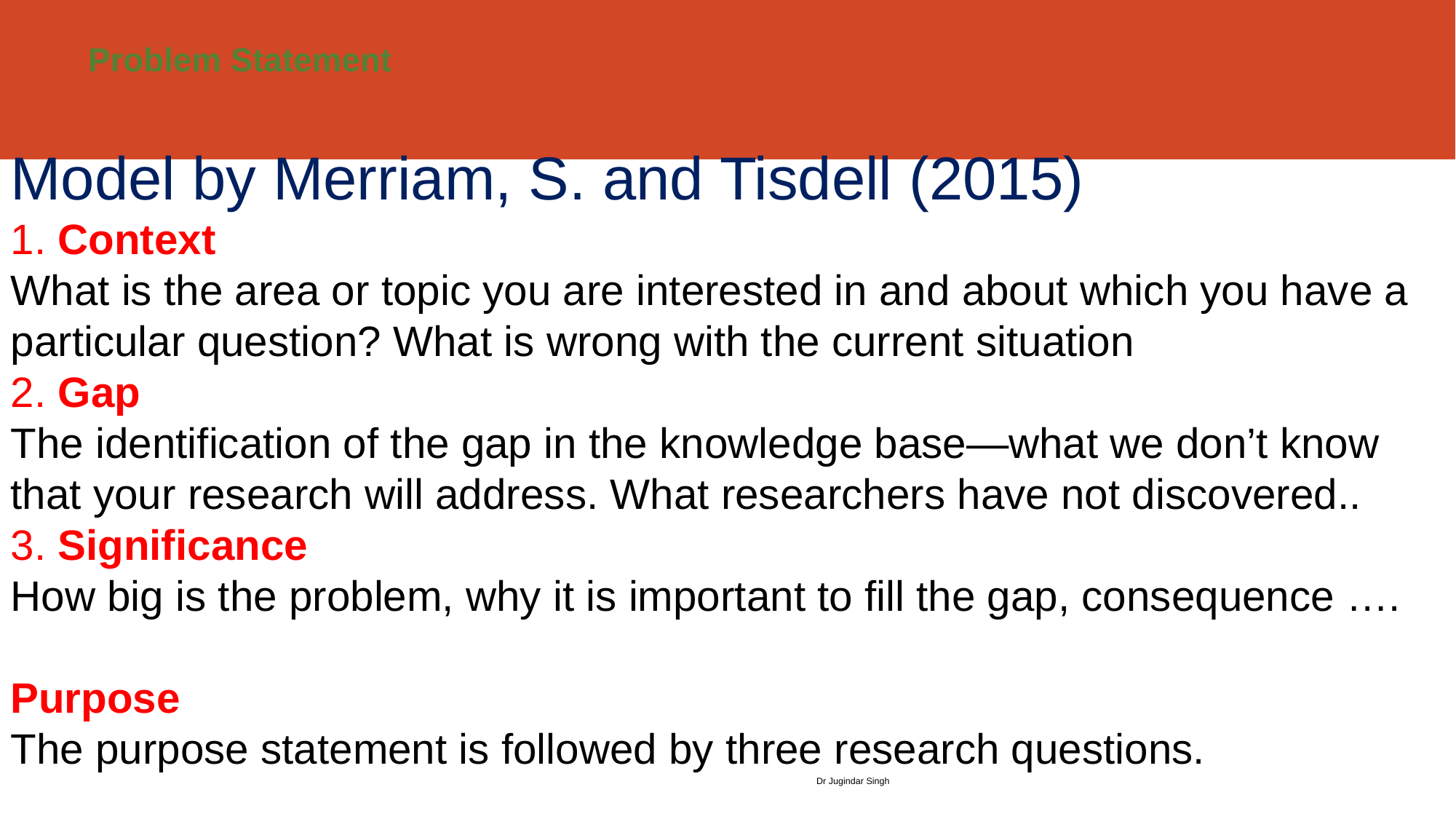

# Problem Statement
Model by Merriam, S. and Tisdell (2015)
1. Context
What is the area or topic you are interested in and about which you have a particular question? What is wrong with the current situation
2. Gap
The identification of the gap in the knowledge base—what we don’t know that your research will address. What researchers have not discovered..
3. Significance
How big is the problem, why it is important to fill the gap, consequence ….

Purpose
The purpose statement is followed by three research questions.

Dr Jugindar Singh